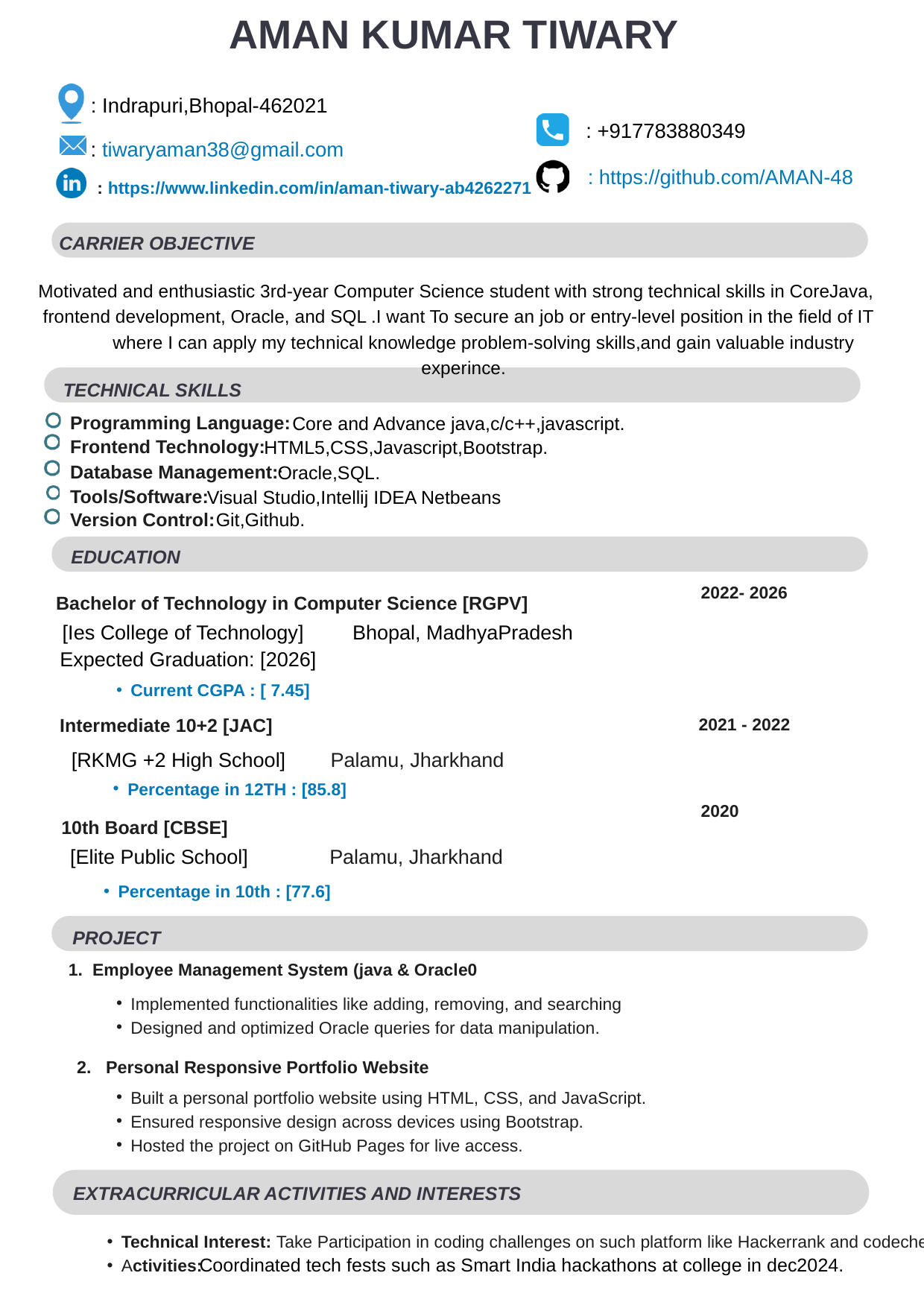

AMAN KUMAR TIWARY

: Indrapuri,Bhopal-462021
: +917783880349

     : https://www.linkedin.com/in/aman-tiwary-ab4262271

: tiwaryaman38@gmail.com

 : https://github.com/AMAN-48

 CARRIER OBJECTIVE

Motivated and enthusiastic 3rd-year Computer Science student with strong technical skills in CoreJava,     frontend development, Oracle, and SQL .I want To secure an job or entry-level position in the field of IT            where I can apply my technical knowledge problem-solving skills,and gain valuable industry experince.

     TECHNICAL SKILLS
  Programming Language:
      Core and Advance java,c/c++,javascript.

.

  Frontend Technology:
     HTML5,CSS,Javascript,Bootstrap.

  Database Management:
Oracle,SQL.

  Tools/Software:
Visual Studio,Intellij IDEA Netbeans

  Version Control:
  Git,Github.

EDUCATION
 2022- 2026
Bachelor of Technology in Computer Science [RGPV]
[Ies College of Technology]
Bhopal, MadhyaPradesh
Expected Graduation: [2026]
Current CGPA : [ 7.45]
2021 - 2022
Intermediate 10+2 [JAC]
[RKMG +2 High School]
Palamu, Jharkhand
Percentage in 12TH : [85.8]
 2020
10th Board [CBSE]
[Elite Public School]
            Palamu, Jharkhand
Percentage in 10th : [77.6]

     PROJECT
  Employee Management System (java & Oracle0

Implemented functionalities like adding, removing, and searching
Designed and optimized Oracle queries for data manipulation.
2.   Personal Responsive Portfolio Website

Built a personal portfolio website using HTML, CSS, and JavaScript.
Ensured responsive design across devices using Bootstrap.
Hosted the project on GitHub Pages for live access.

EXTRACURRICULAR ACTIVITIES AND INTERESTS
Technical Interest: Take Participation in coding challenges on such platform like Hackerrank and codechef .
Activities:

Coordinated tech fests such as Smart India hackathons at college in dec2024.